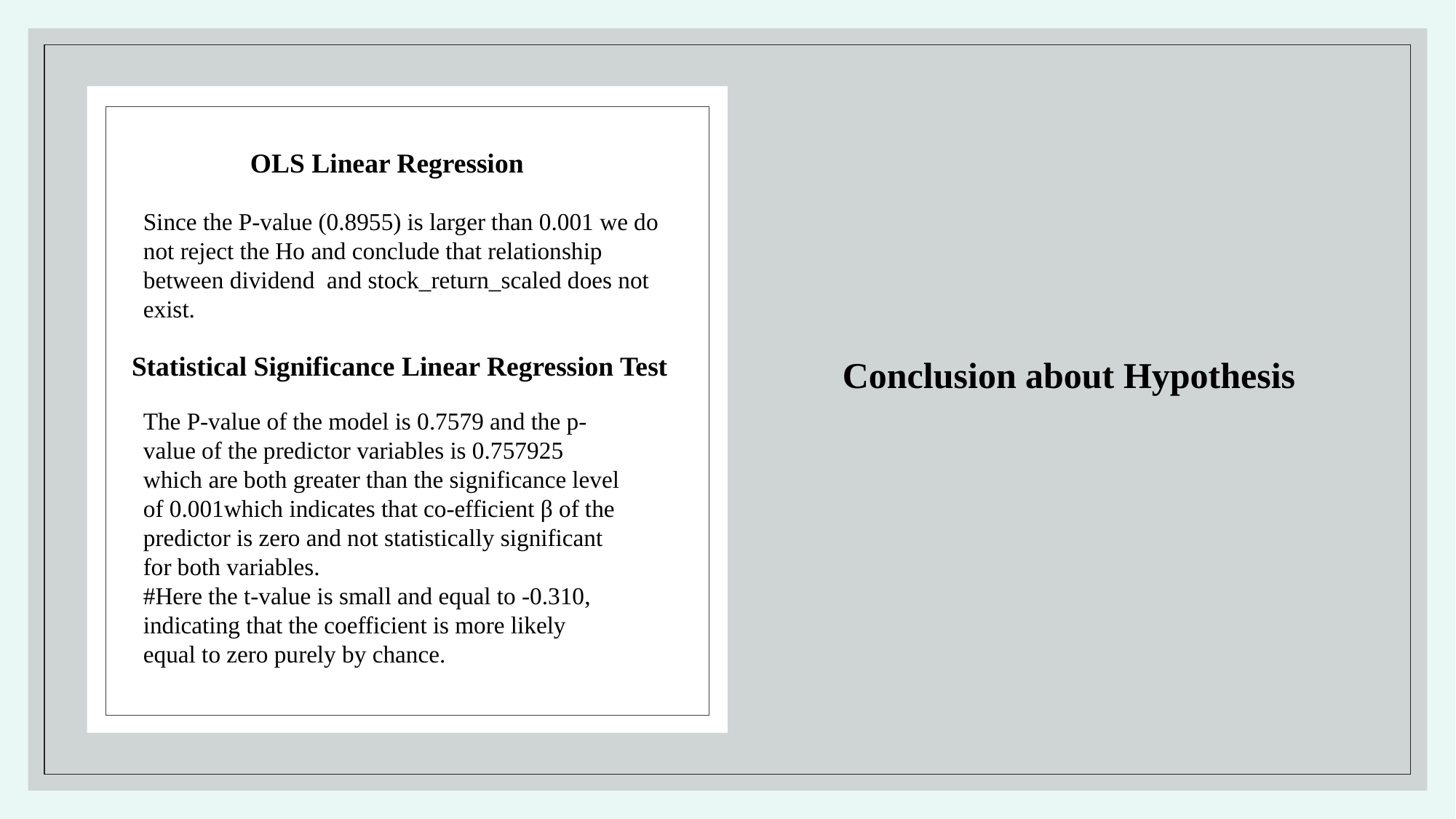

OLS Linear Regression
Since the P-value (0.8955) is larger than 0.001 we do not reject the Ho and conclude that relationship between dividend  and stock_return_scaled does not exist.
Statistical Significance Linear Regression Test
Conclusion about Hypothesis
The P-value of the model is 0.7579 and the p-value of the predictor variables is 0.757925 which are both greater than the significance level of 0.001which indicates that co-efficient β of the predictor is zero and not statistically significant for both variables.
#Here the t-value is small and equal to -0.310, indicating that the coefficient is more likely equal to zero purely by chance.